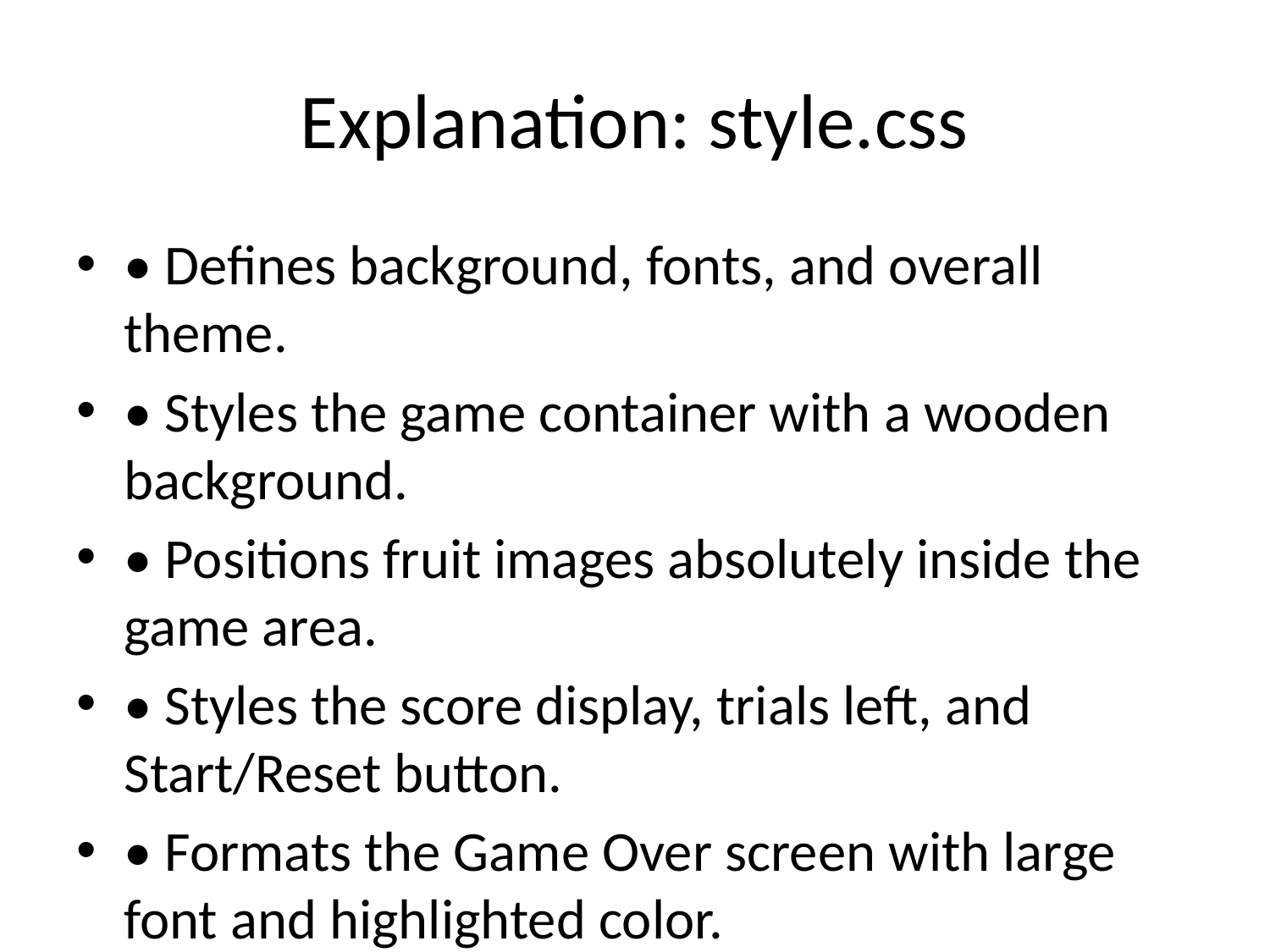

# Explanation: style.css
• Defines background, fonts, and overall theme.
• Styles the game container with a wooden background.
• Positions fruit images absolutely inside the game area.
• Styles the score display, trials left, and Start/Reset button.
• Formats the Game Over screen with large font and highlighted color.